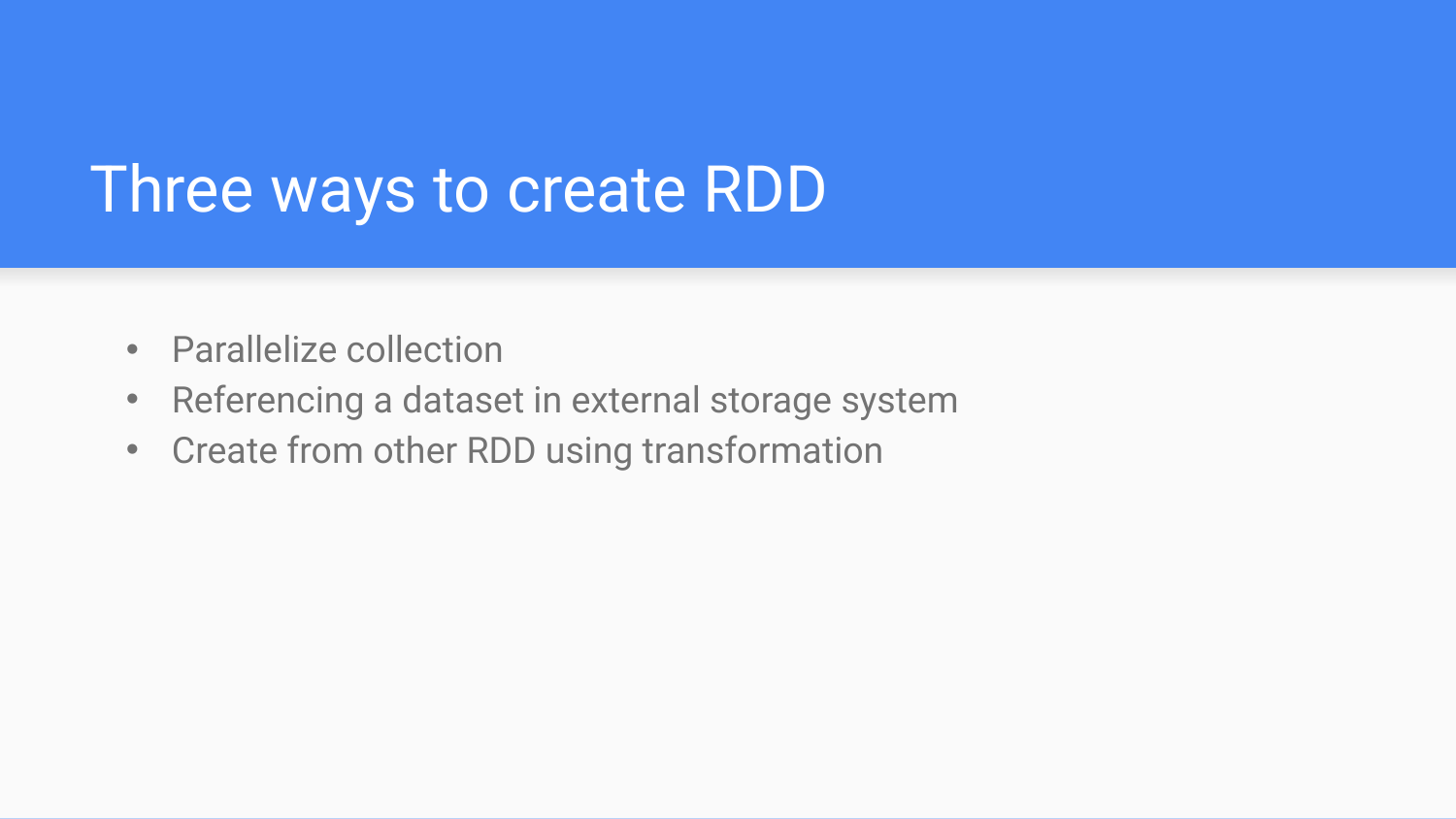

# Three ways to create RDD
Parallelize collection
Referencing a dataset in external storage system
Create from other RDD using transformation